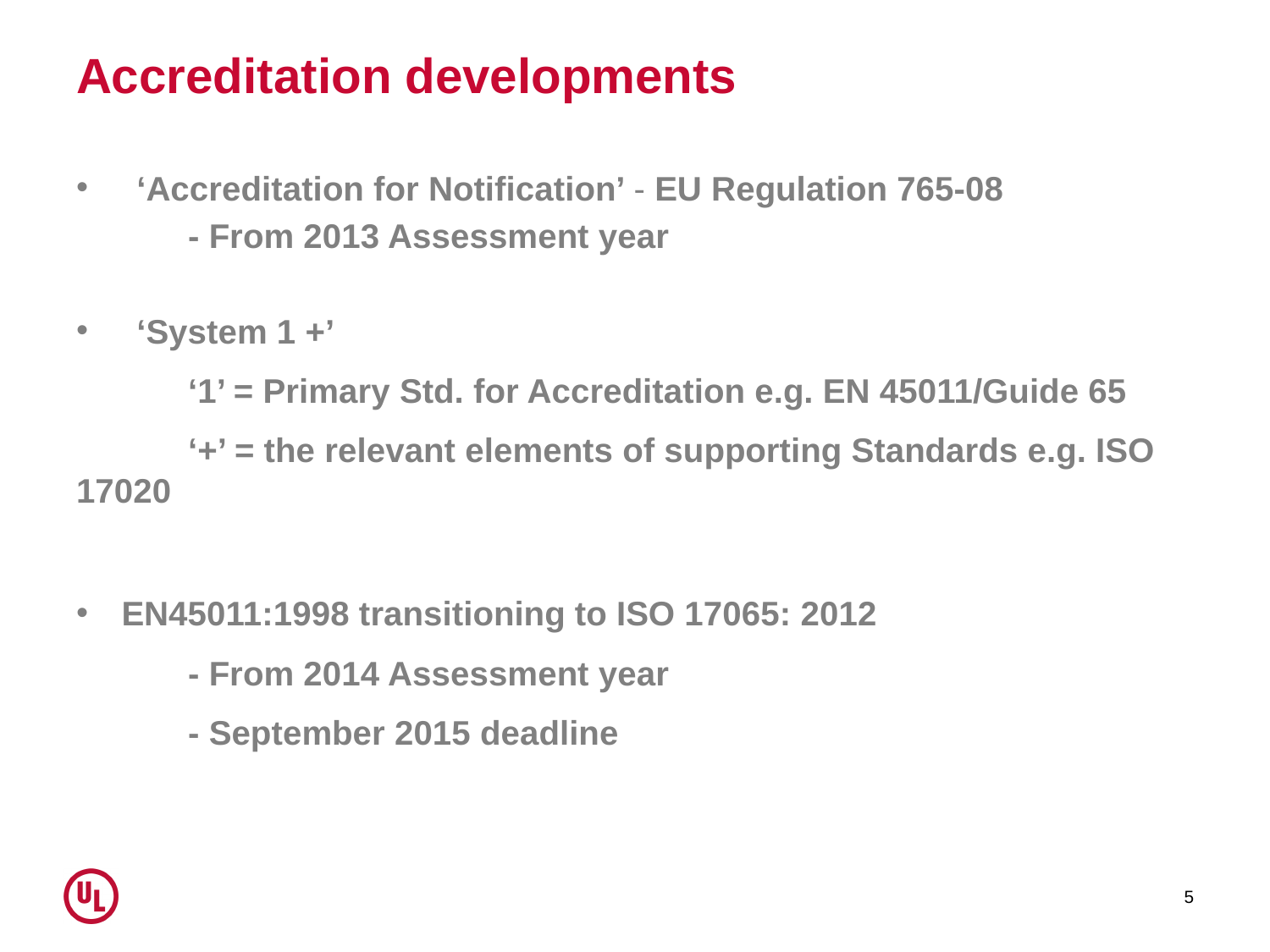

# Accreditation developments
‘Accreditation for Notification’ - EU Regulation 765-08
	- From 2013 Assessment year

‘System 1 +’
	‘1’ = Primary Std. for Accreditation e.g. EN 45011/Guide 65
	‘+’ = the relevant elements of supporting Standards e.g. ISO 	17020

EN45011:1998 transitioning to ISO 17065: 2012
	- From 2014 Assessment year
	- September 2015 deadline

5